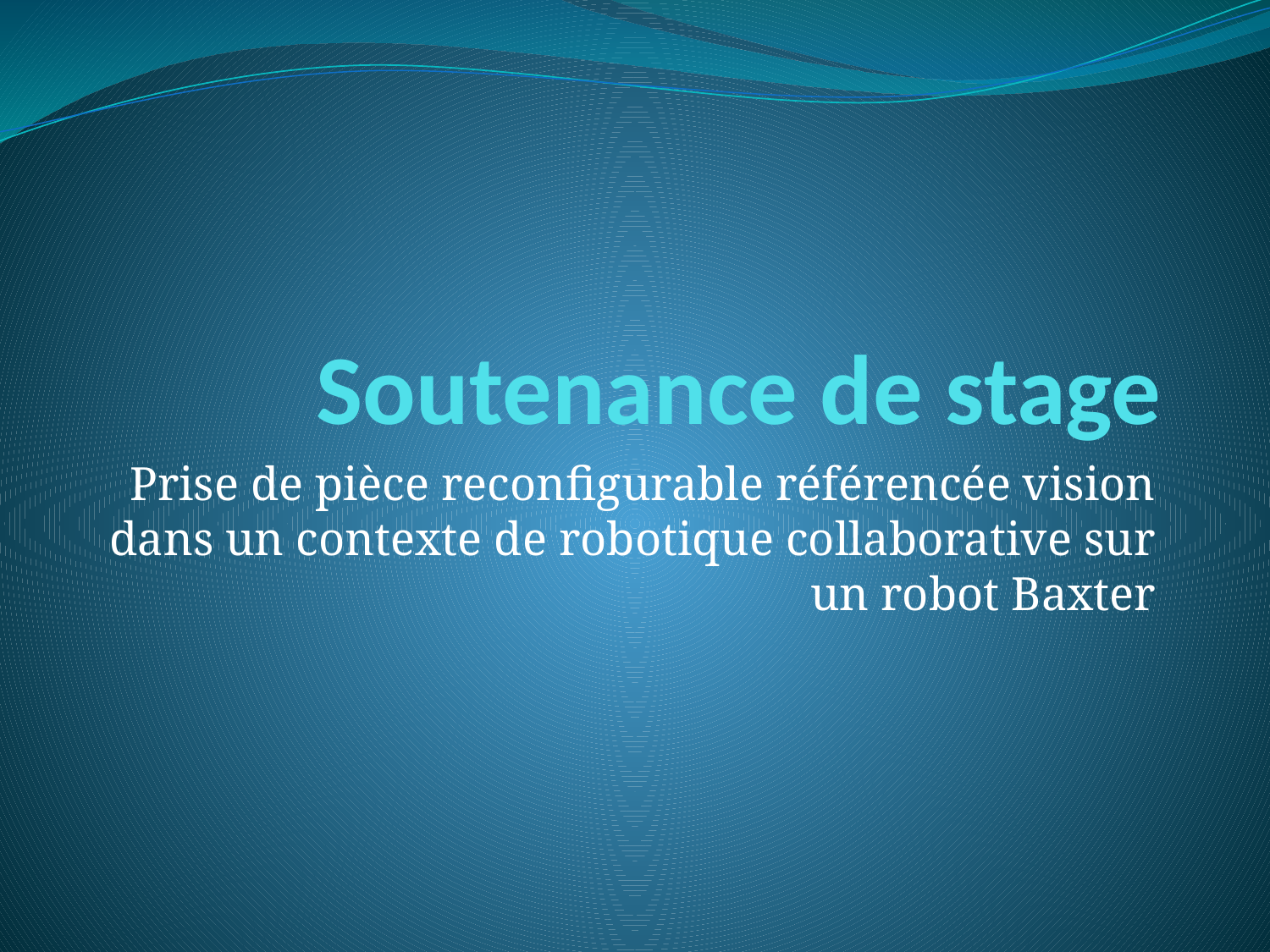

# Soutenance de stage
Prise de pièce reconfigurable référencée vision dans un contexte de robotique collaborative sur un robot Baxter